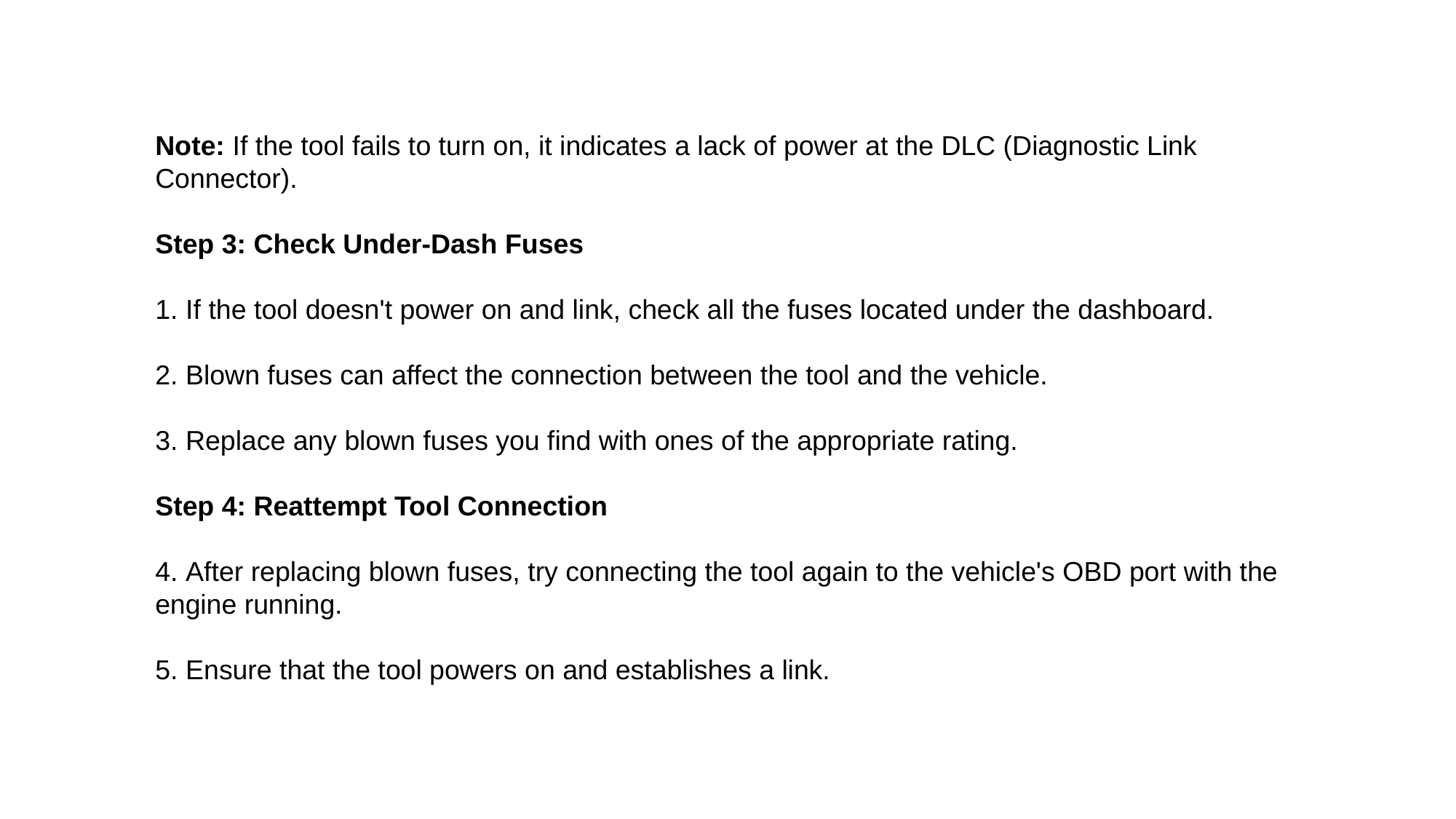

Note: If the tool fails to turn on, it indicates a lack of power at the DLC (Diagnostic Link Connector).

Step 3: Check Under-Dash Fuses

 If the tool doesn't power on and link, check all the fuses located under the dashboard.

 Blown fuses can affect the connection between the tool and the vehicle.

 Replace any blown fuses you find with ones of the appropriate rating.

Step 4: Reattempt Tool Connection

 After replacing blown fuses, try connecting the tool again to the vehicle's OBD port with the engine running.

 Ensure that the tool powers on and establishes a link.